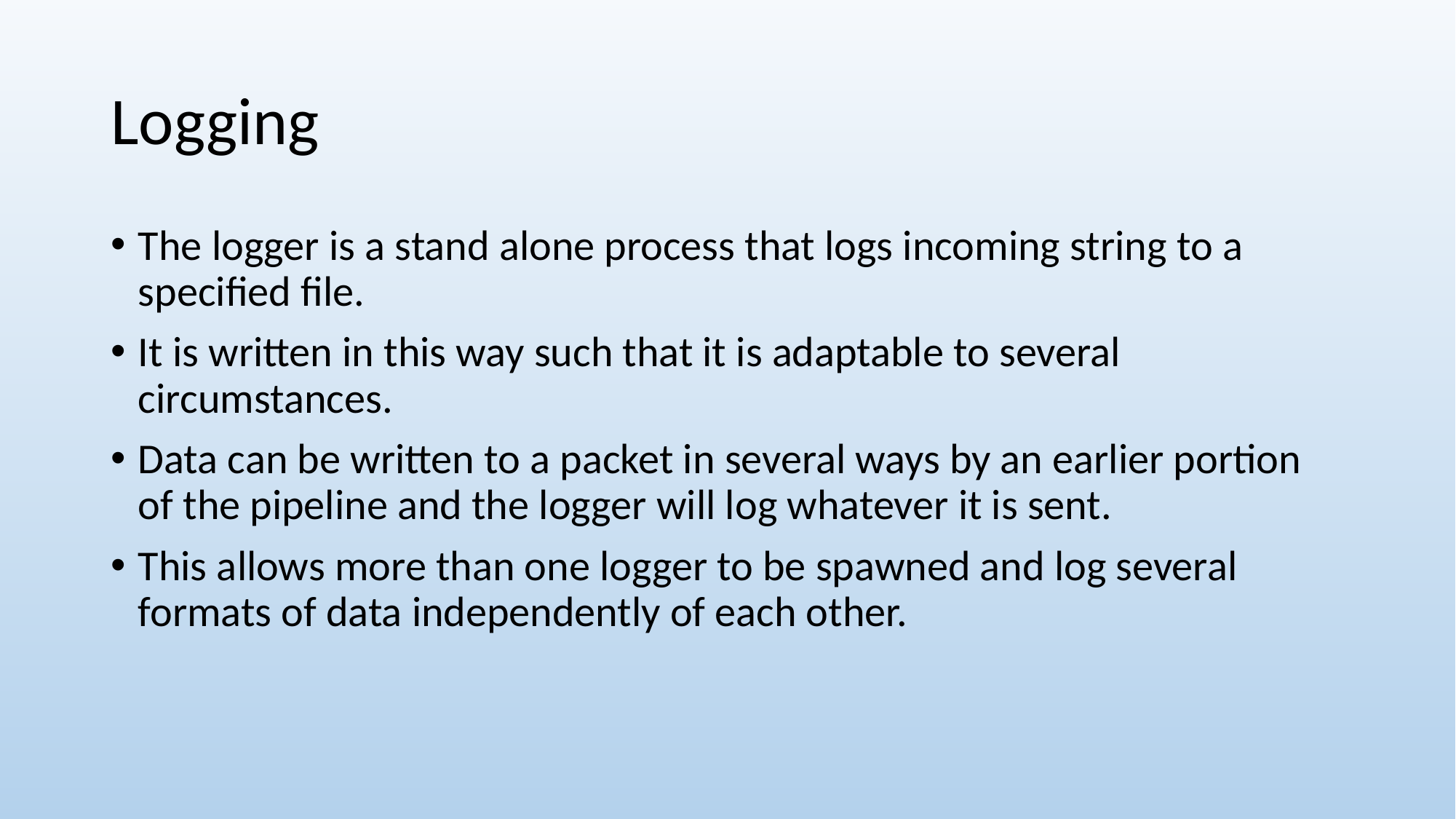

# Logging
The logger is a stand alone process that logs incoming string to a specified file.
It is written in this way such that it is adaptable to several circumstances.
Data can be written to a packet in several ways by an earlier portion of the pipeline and the logger will log whatever it is sent.
This allows more than one logger to be spawned and log several formats of data independently of each other.